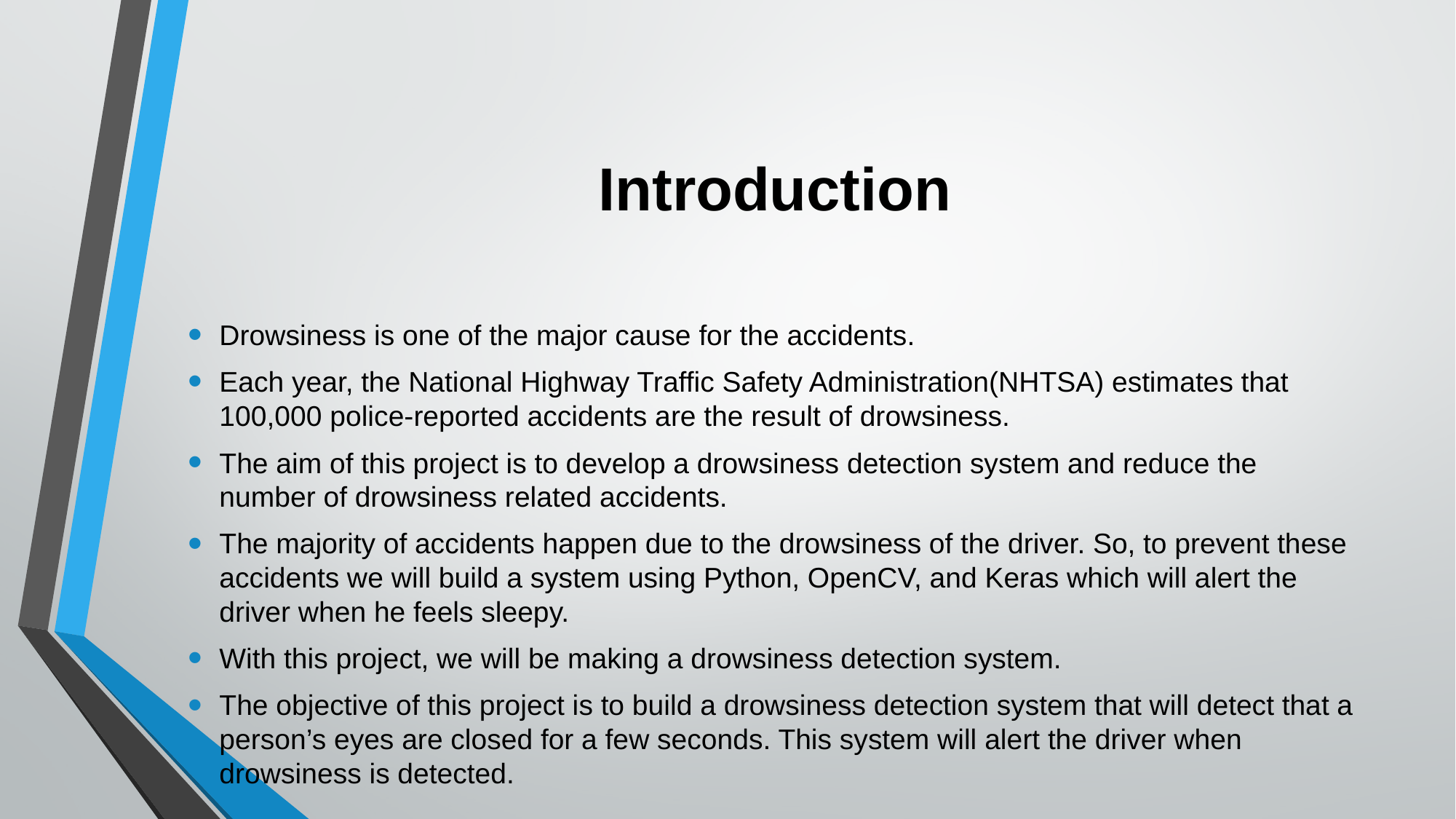

# Introduction
Drowsiness is one of the major cause for the accidents.
Each year, the National Highway Traffic Safety Administration(NHTSA) estimates that 100,000 police-reported accidents are the result of drowsiness.
The aim of this project is to develop a drowsiness detection system and reduce the number of drowsiness related accidents.
The majority of accidents happen due to the drowsiness of the driver. So, to prevent these accidents we will build a system using Python, OpenCV, and Keras which will alert the driver when he feels sleepy.
With this project, we will be making a drowsiness detection system.
The objective of this project is to build a drowsiness detection system that will detect that a person’s eyes are closed for a few seconds. This system will alert the driver when drowsiness is detected.